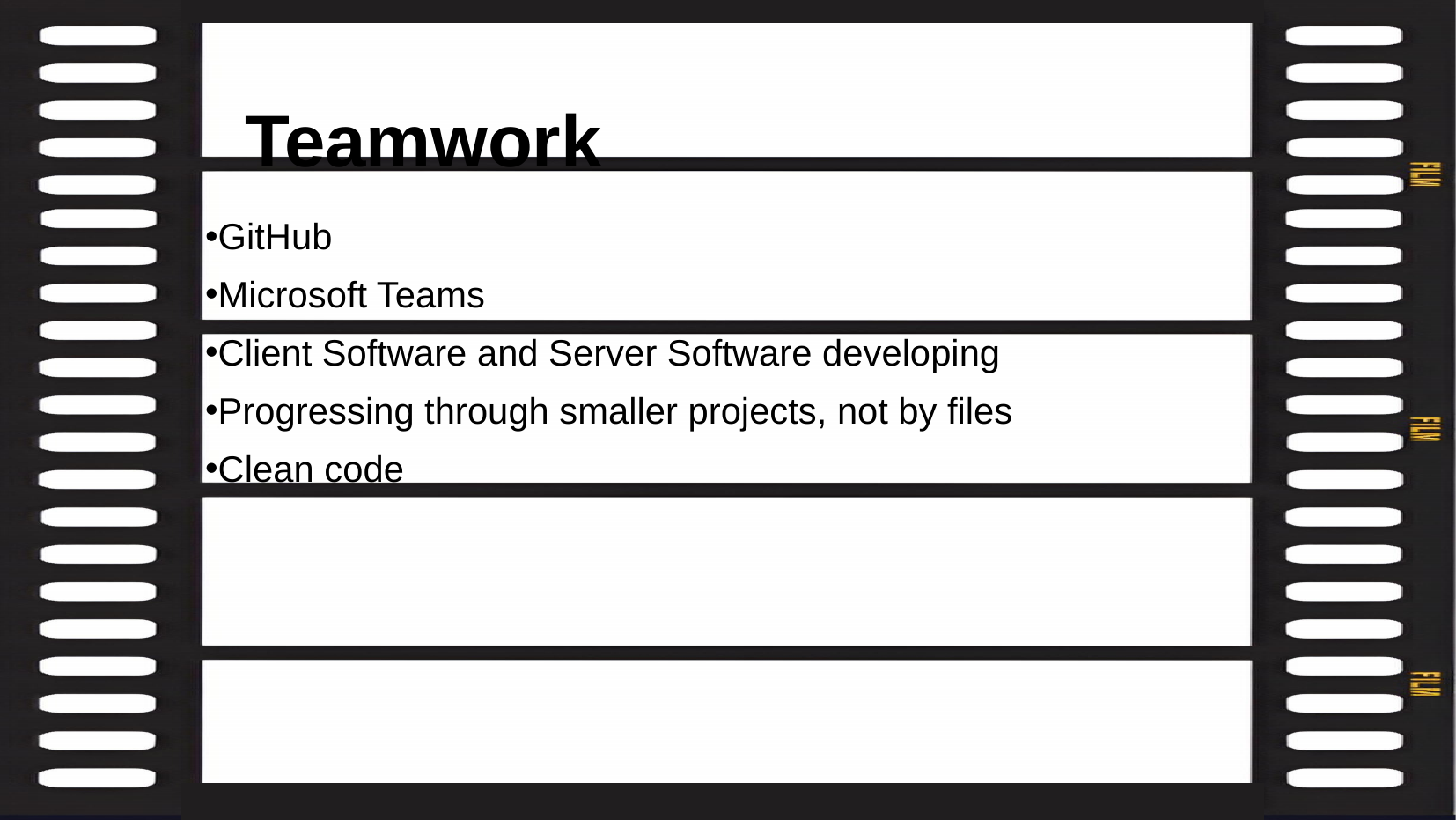

# Teamwork
GitHub
Microsoft Teams
Client Software and Server Software developing
Progressing through smaller projects, not by files
Clean code